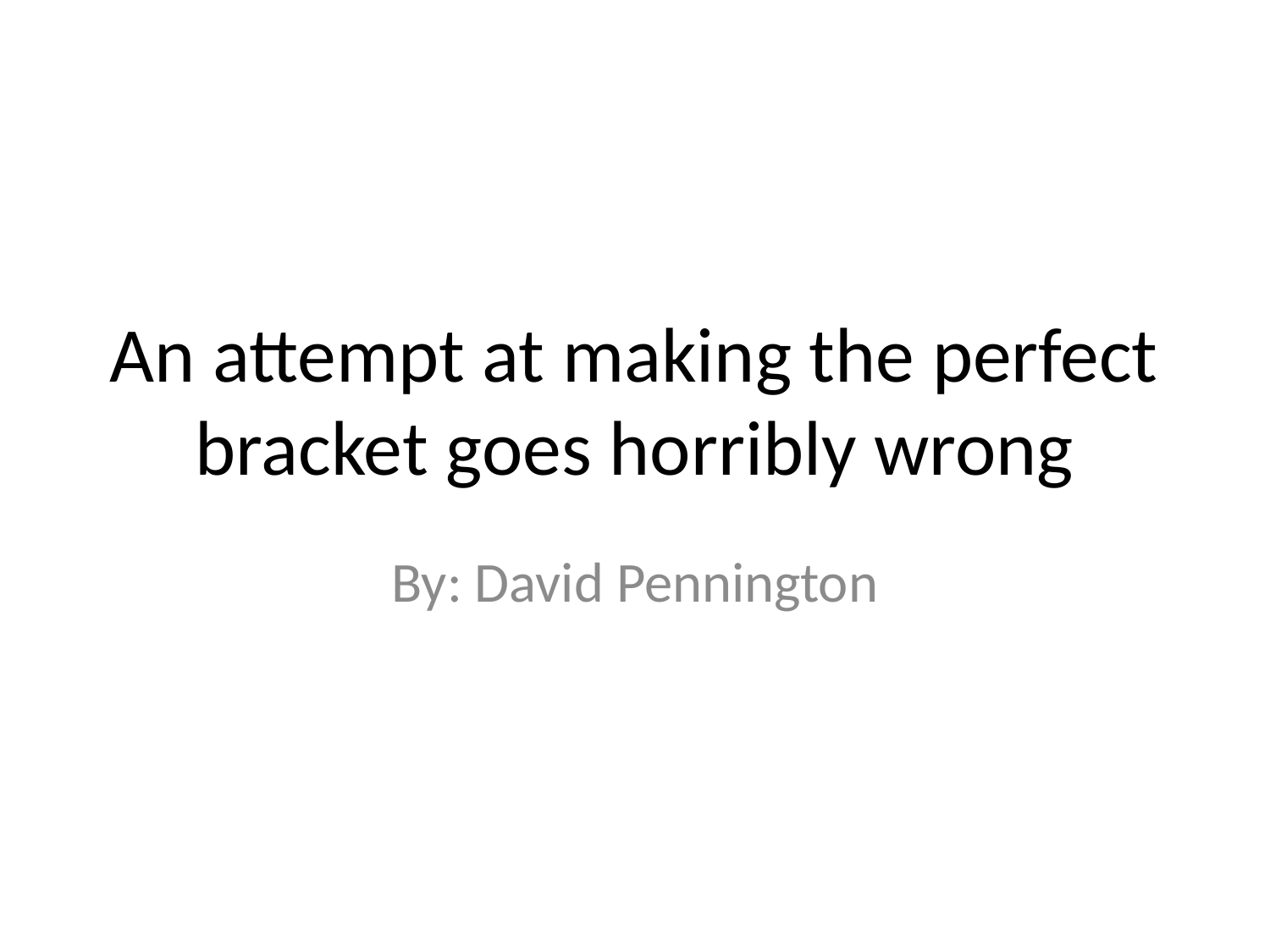

# An attempt at making the perfect bracket goes horribly wrong
By: David Pennington